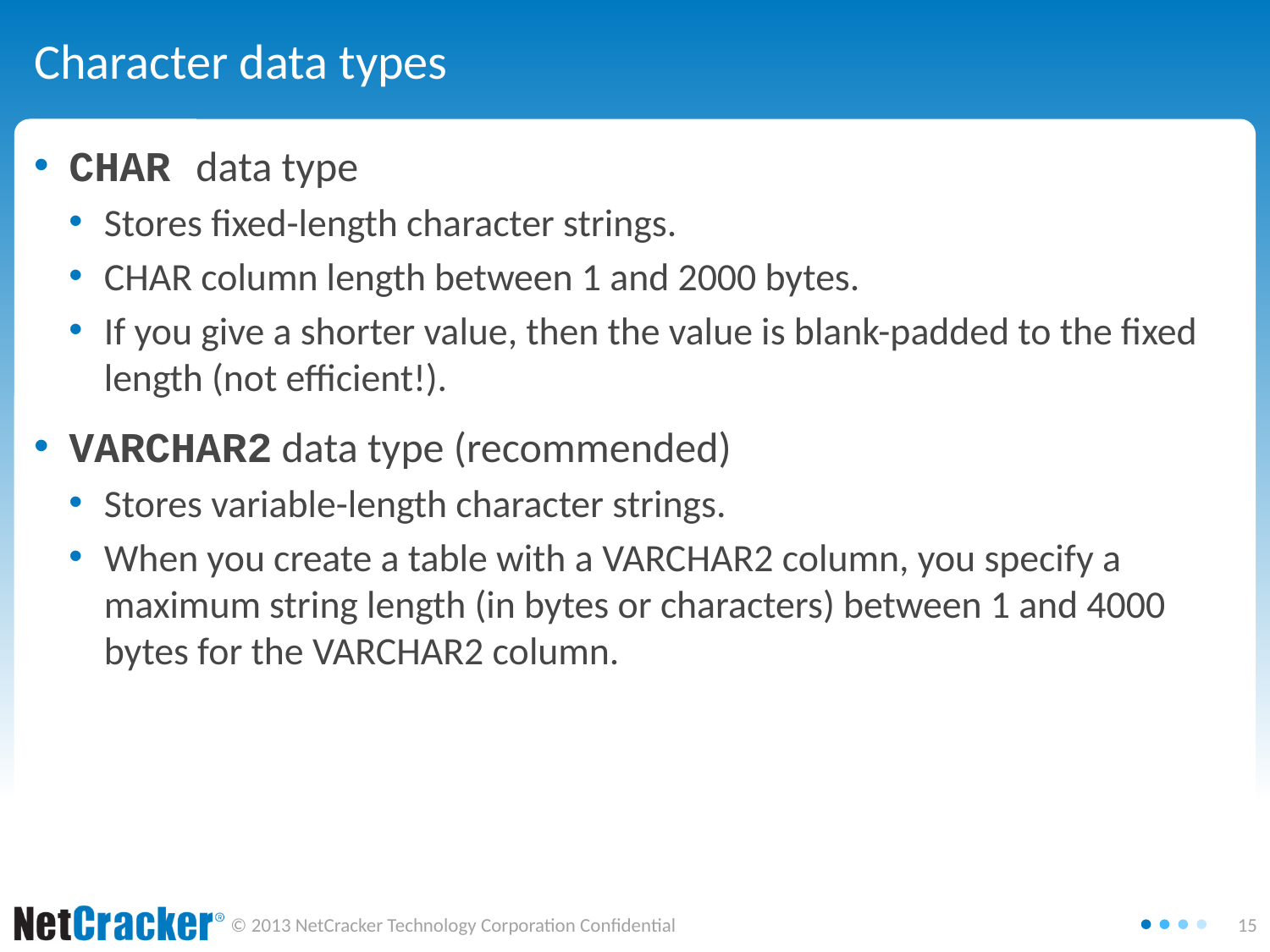

# Character data types
CHAR data type
Stores fixed-length character strings.
CHAR column length between 1 and 2000 bytes.
If you give a shorter value, then the value is blank-padded to the fixed length (not efficient!).
VARCHAR2 data type (recommended)
Stores variable-length character strings.
When you create a table with a VARCHAR2 column, you specify a maximum string length (in bytes or characters) between 1 and 4000 bytes for the VARCHAR2 column.